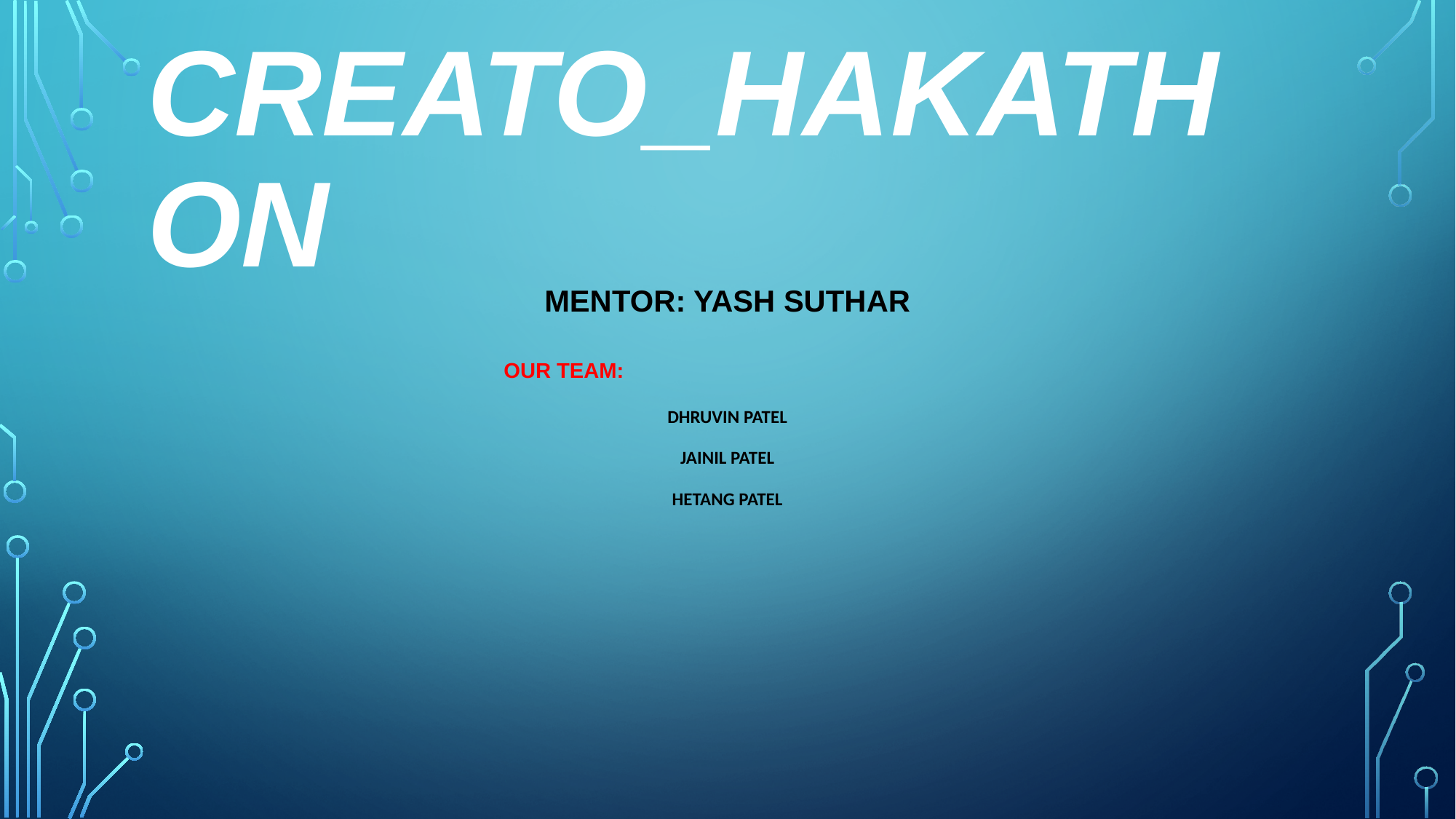

# CREATO_HAKATHON
MENTOR: YASH SUTHAR
                                   OUR TEAM:
DHRUVIN PATEL
JAINIL PATEL
HETANG PATEL